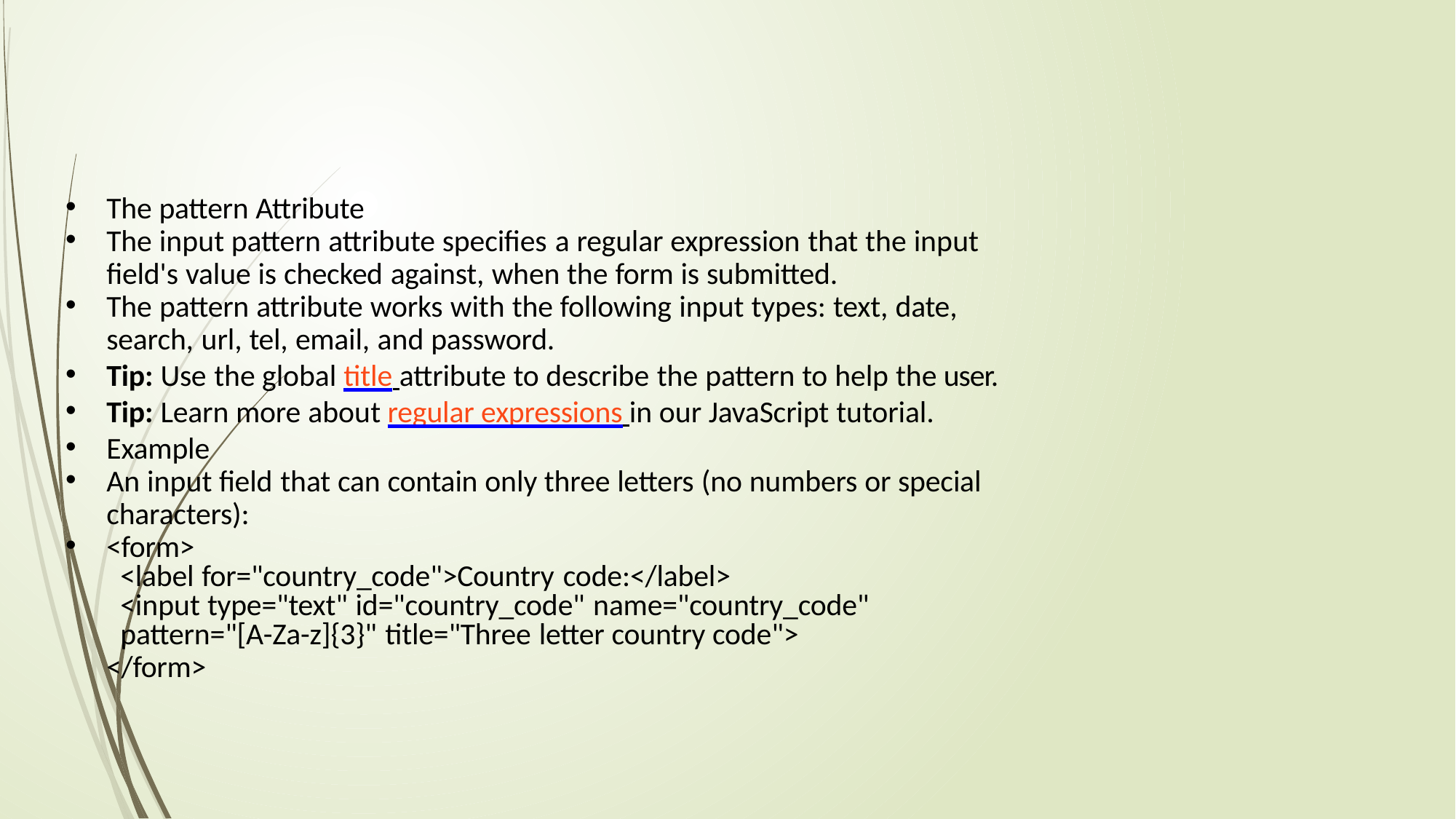

The pattern Attribute
The input pattern attribute specifies a regular expression that the input
field's value is checked against, when the form is submitted.
The pattern attribute works with the following input types: text, date,
search, url, tel, email, and password.
Tip: Use the global title attribute to describe the pattern to help the user.
Tip: Learn more about regular expressions in our JavaScript tutorial.
Example
An input field that can contain only three letters (no numbers or special
characters):
<form>
<label for="country_code">Country code:</label>
<input type="text" id="country_code" name="country_code"
pattern="[A-Za-z]{3}" title="Three letter country code">
</form>